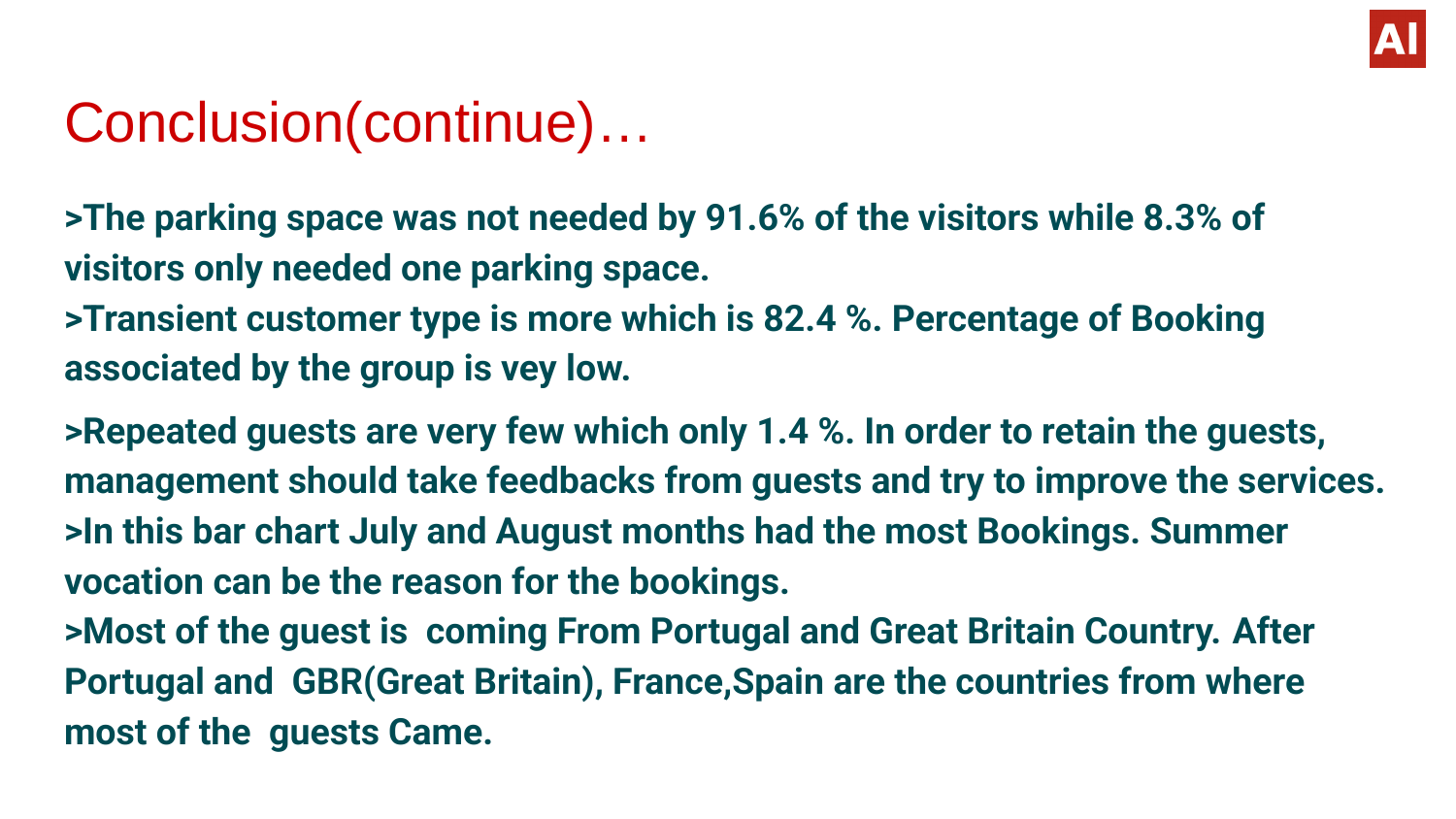

# Conclusion(continue)…
>The parking space was not needed by 91.6% of the visitors while 8.3% of visitors only needed one parking space.
>Transient customer type is more which is 82.4 %. Percentage of Booking associated by the group is vey low.
>Repeated guests are very few which only 1.4 %. In order to retain the guests, management should take feedbacks from guests and try to improve the services.
>In this bar chart July and August months had the most Bookings. Summer vocation can be the reason for the bookings.
>Most of the guest is  coming From Portugal and Great Britain Country. After Portugal and  GBR(Great Britain), France,Spain are the countries from where most of the  guests Came.